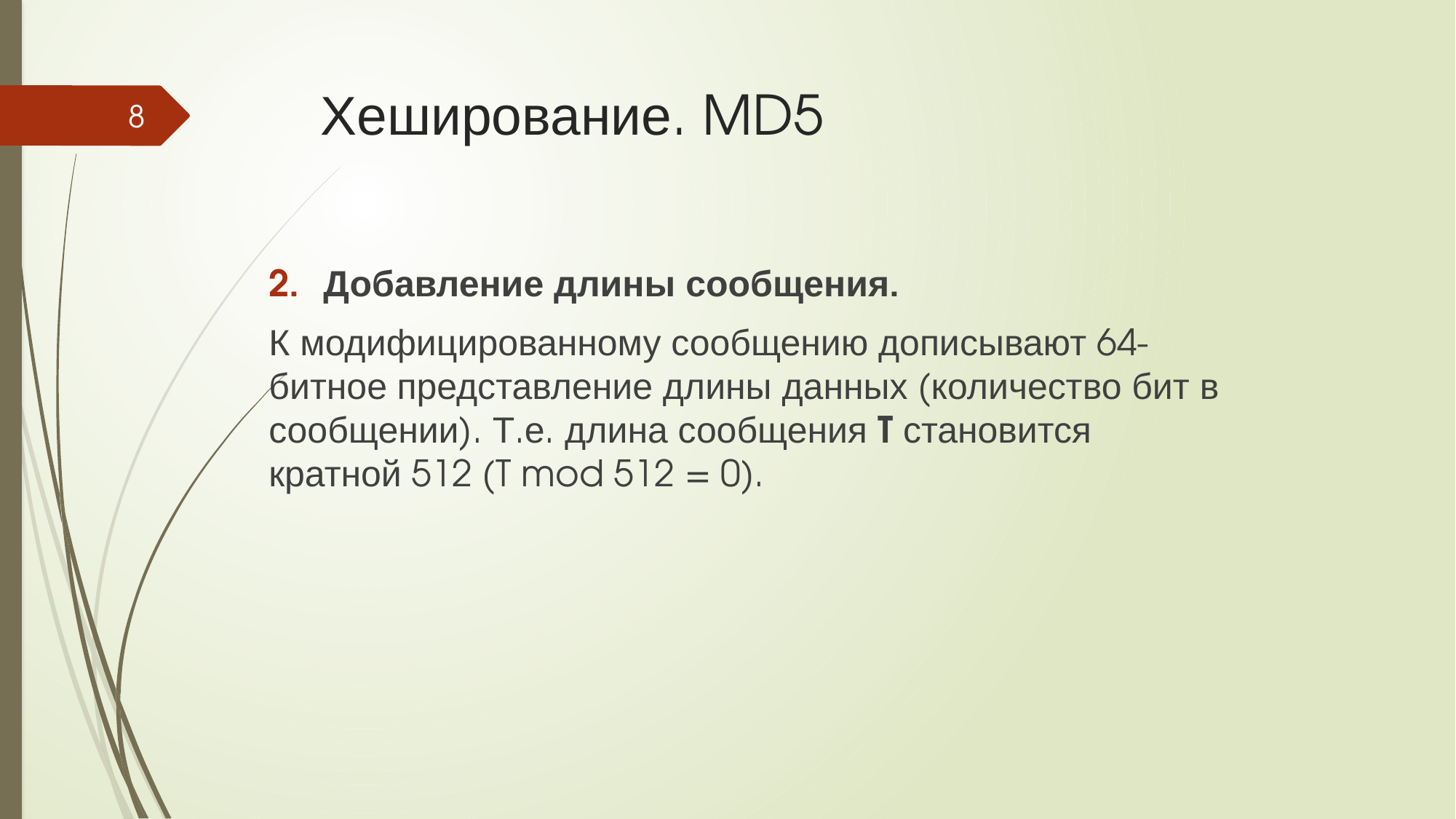

# Хеширование. MD5
8
Добавление длины сообщения.
К модифицированному сообщению дописывают 64-битное представление длины данных (количество бит в сообщении). Т.е. длина сообщения T становится кратной 512 (T mod 512 = 0).